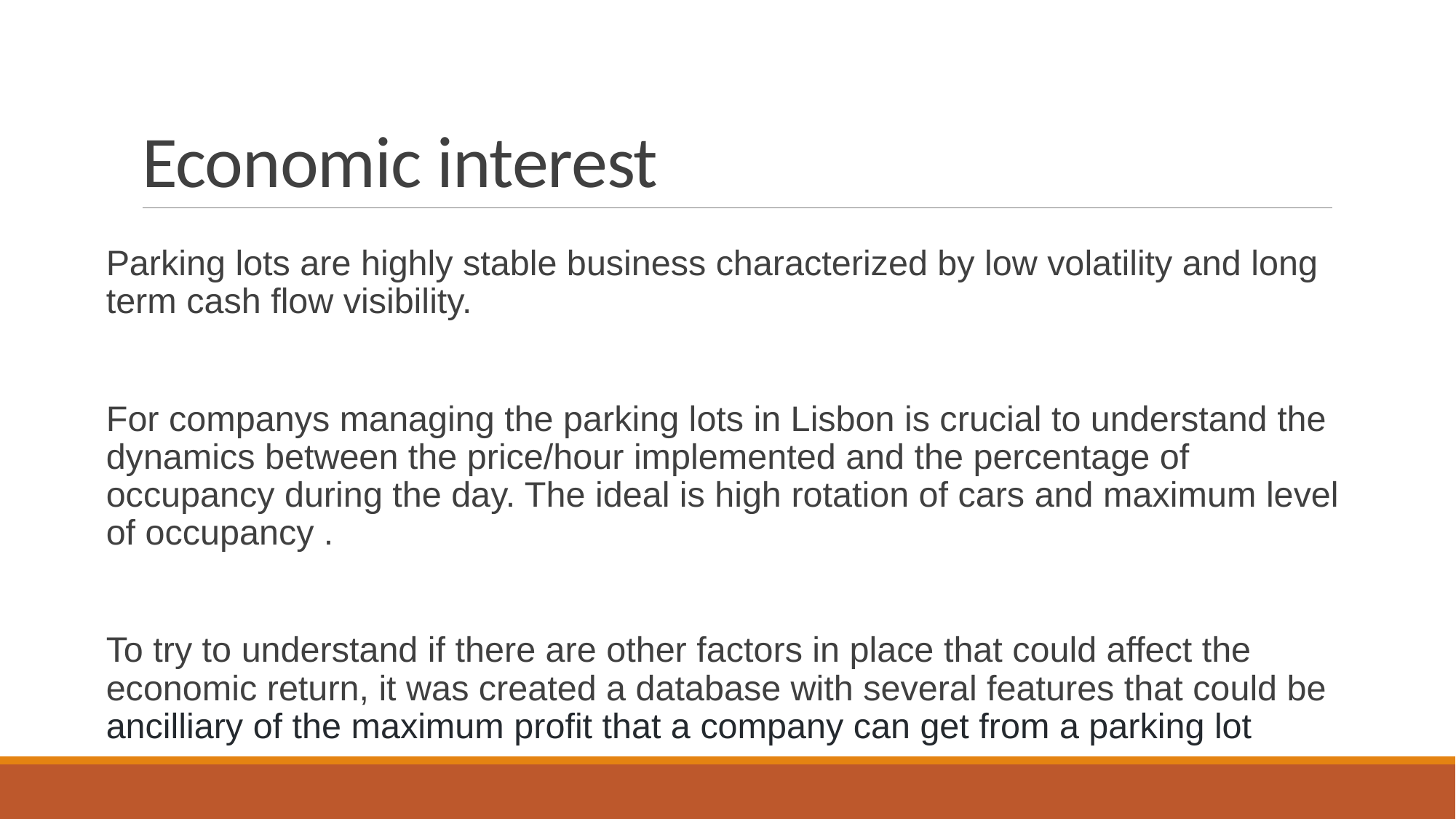

# Economic interest

Parking lots are highly stable business characterized by low volatility and long term cash flow visibility.

For companys managing the parking lots in Lisbon is crucial to understand the dynamics between the price/hour implemented and the percentage of occupancy during the day. The ideal is high rotation of cars and maximum level of occupancy .

To try to understand if there are other factors in place that could affect the economic return, it was created a database with several features that could be ancilliary of the maximum profit that a company can get from a parking lot